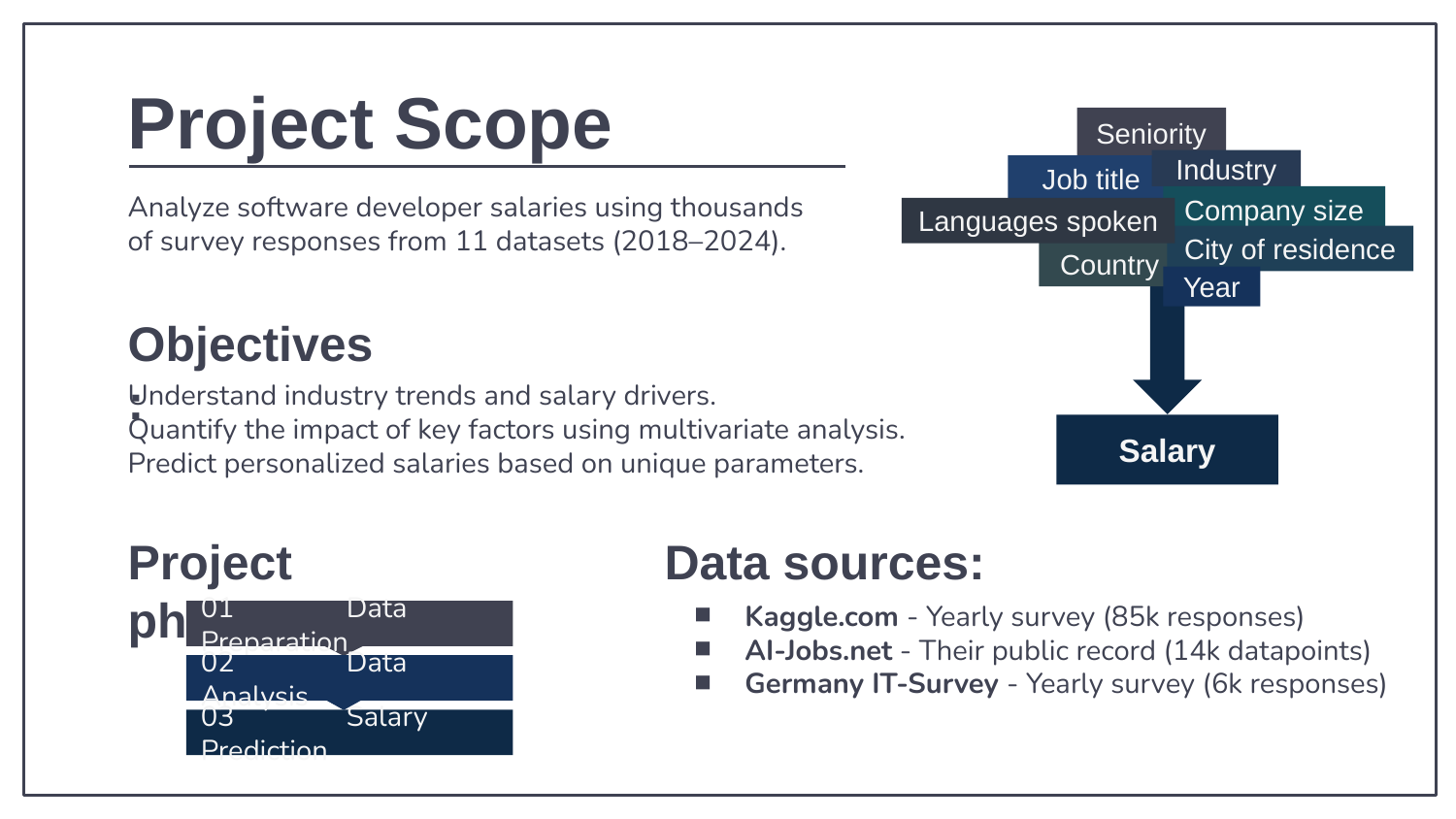

Project Scope
Seniority
Industry
Job title
Analyze software developer salaries using thousands of survey responses from 11 datasets (2018–2024).
Company size
Languages spoken

City of residence
Country
Year
Objectives:
Understand industry trends and salary drivers.
Quantify the impact of key factors using multivariate analysis.
Predict personalized salaries based on unique parameters.

Salary
# Project phases:
Data sources:
Kaggle.com - Yearly survey (85k responses)
AI-Jobs.net - Their public record (14k datapoints)
Germany IT-Survey - Yearly survey (6k responses)
01 	Data Preparation

02 	Data Analysis

03 	Salary Prediction
01